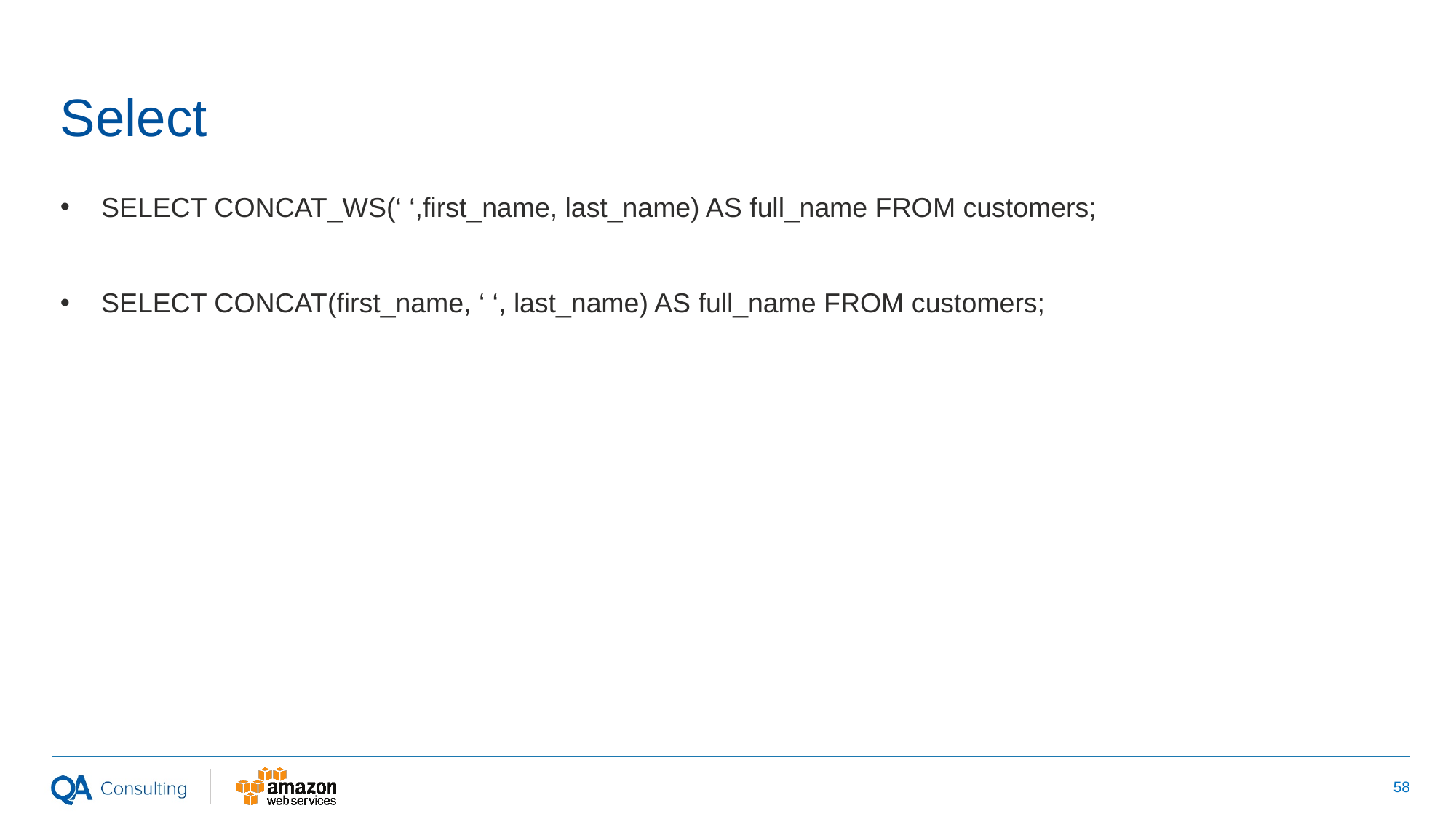

# Select
SELECT CONCAT_WS(‘ ‘,first_name, last_name) AS full_name FROM customers;

SELECT CONCAT(first_name, ‘ ‘, last_name) AS full_name FROM customers;